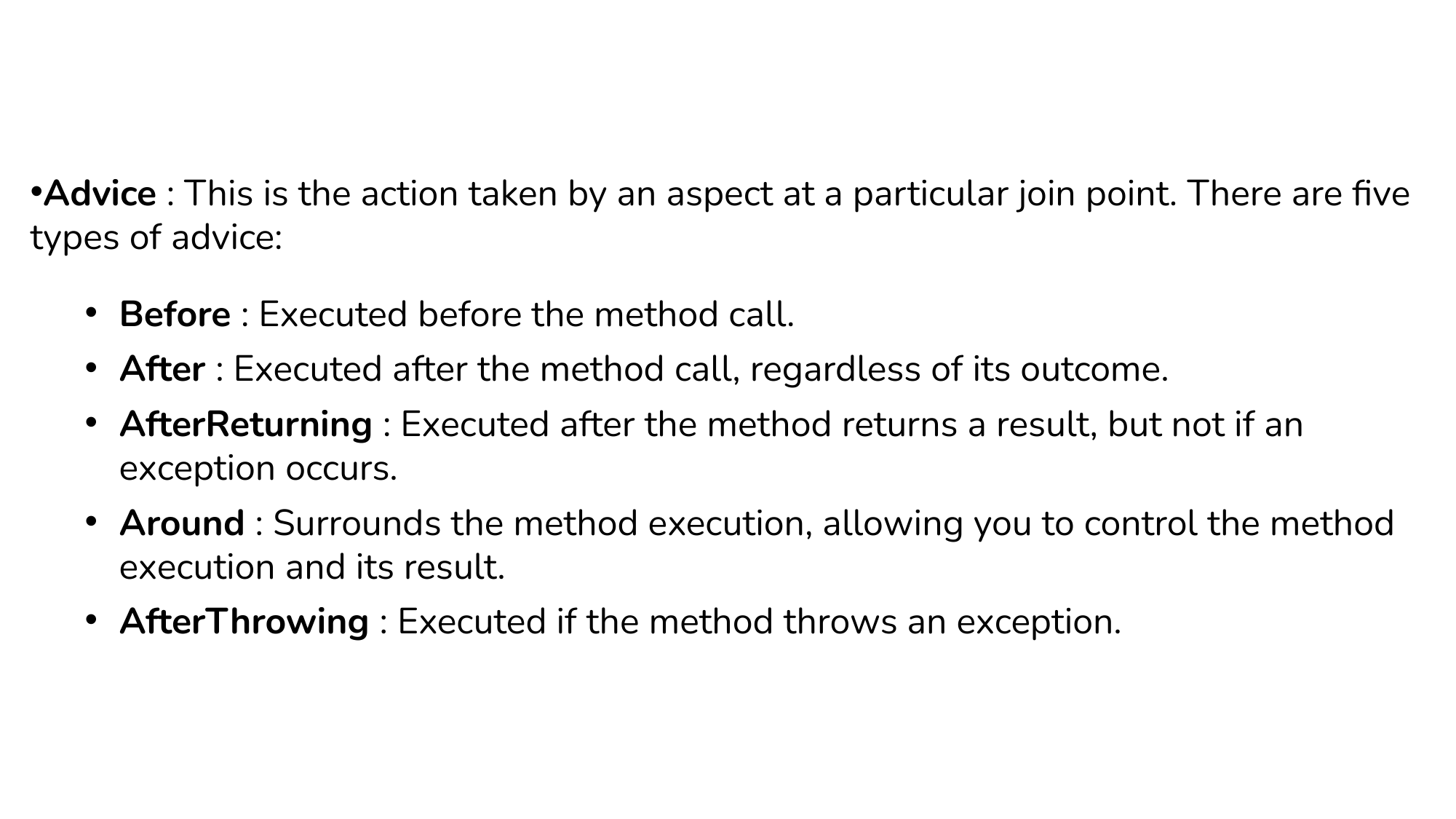

Advice : This is the action taken by an aspect at a particular join point. There are five types of advice:
Before : Executed before the method call.
After : Executed after the method call, regardless of its outcome.
AfterReturning : Executed after the method returns a result, but not if an exception occurs.
Around : Surrounds the method execution, allowing you to control the method execution and its result.
AfterThrowing : Executed if the method throws an exception.